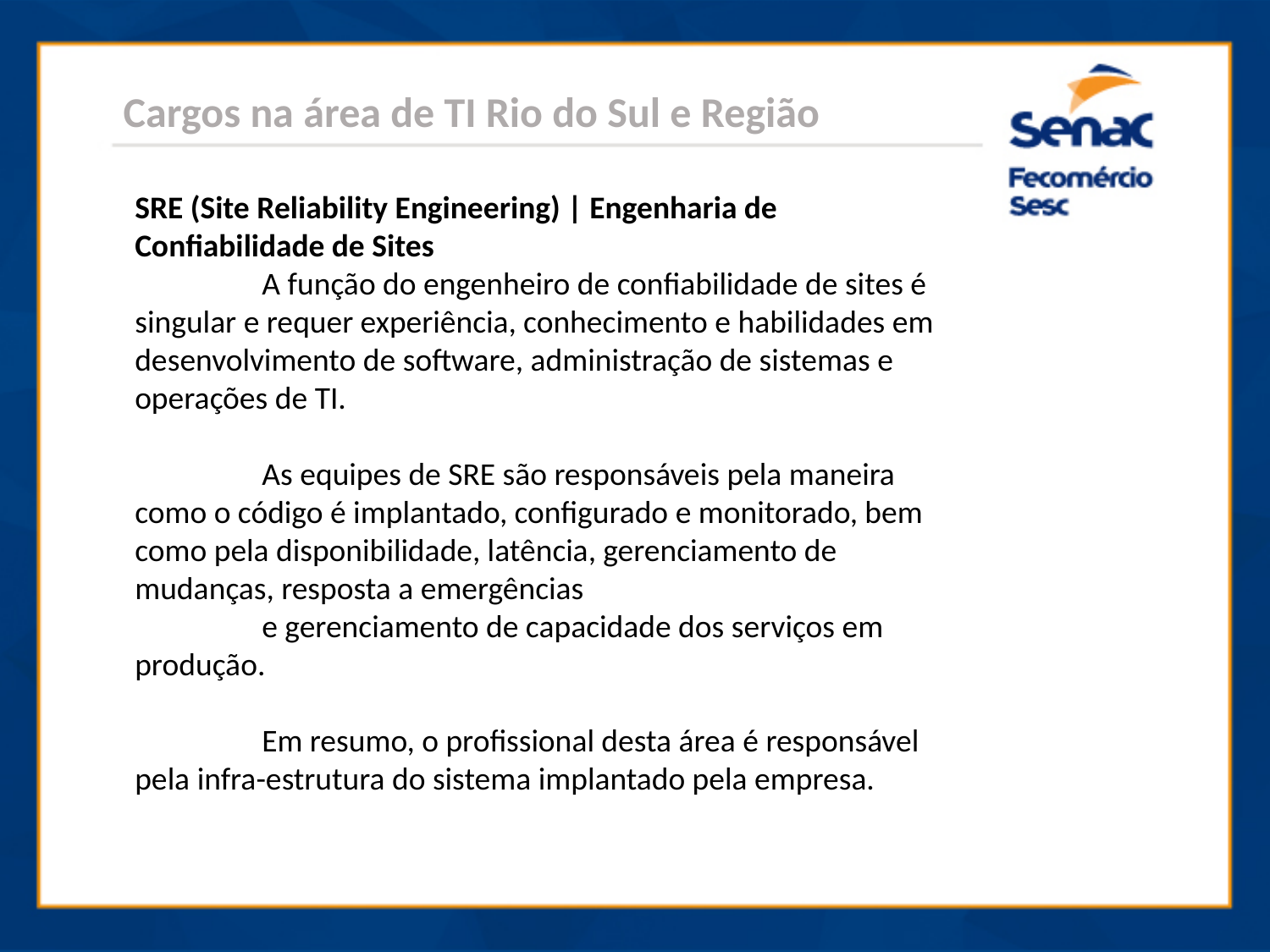

Cargos na área de TI Rio do Sul e Região
SRE (Site Reliability Engineering) | Engenharia de Confiabilidade de Sites
	A função do engenheiro de confiabilidade de sites é singular e requer experiência, conhecimento e habilidades em desenvolvimento de software, administração de sistemas e operações de TI.

	As equipes de SRE são responsáveis pela maneira como o código é implantado, configurado e monitorado, bem como pela disponibilidade, latência, gerenciamento de mudanças, resposta a emergências
	e gerenciamento de capacidade dos serviços em produção.

	Em resumo, o profissional desta área é responsável pela infra-estrutura do sistema implantado pela empresa.